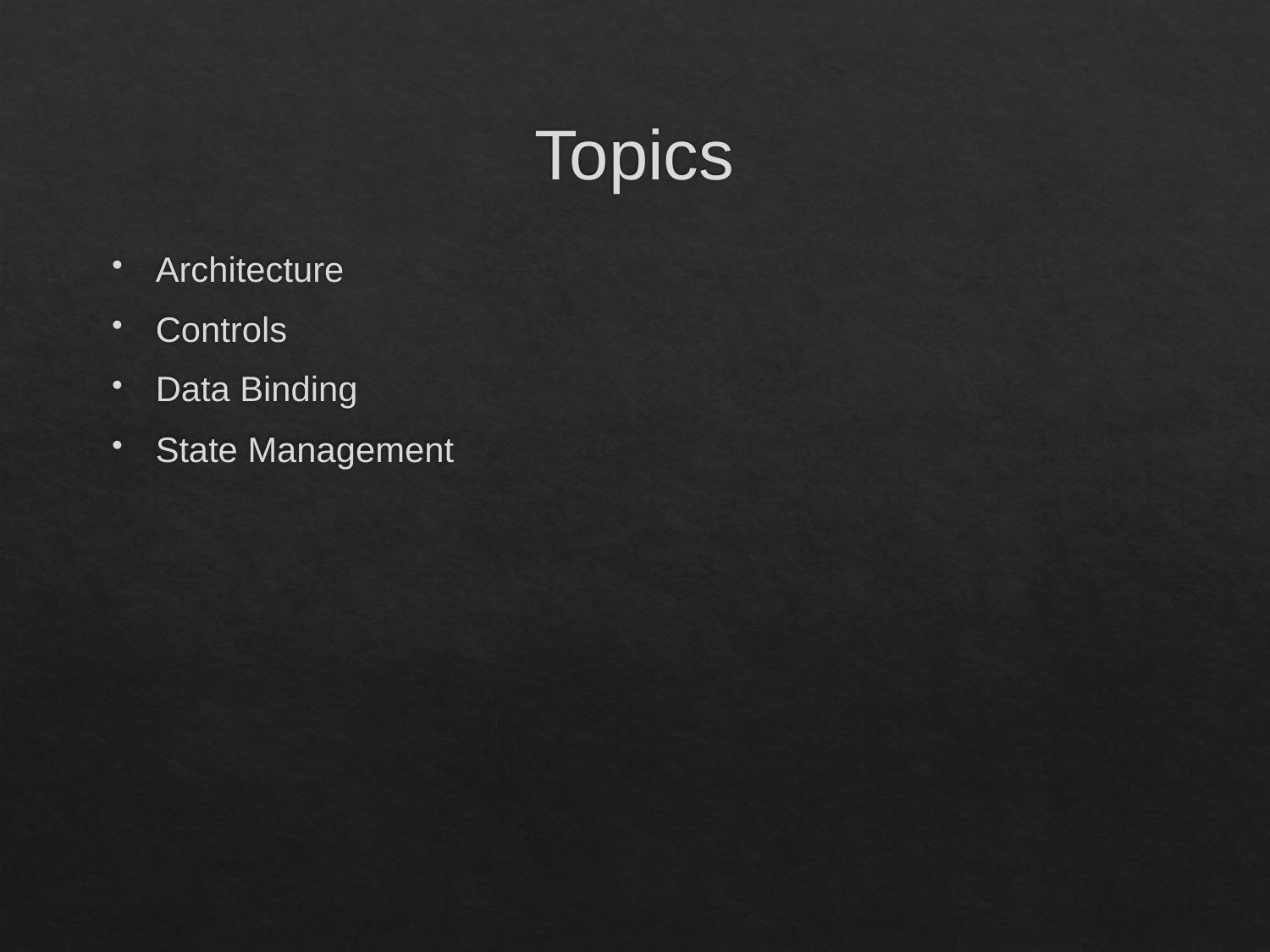

# Topics
Architecture
Controls
Data Binding
State Management